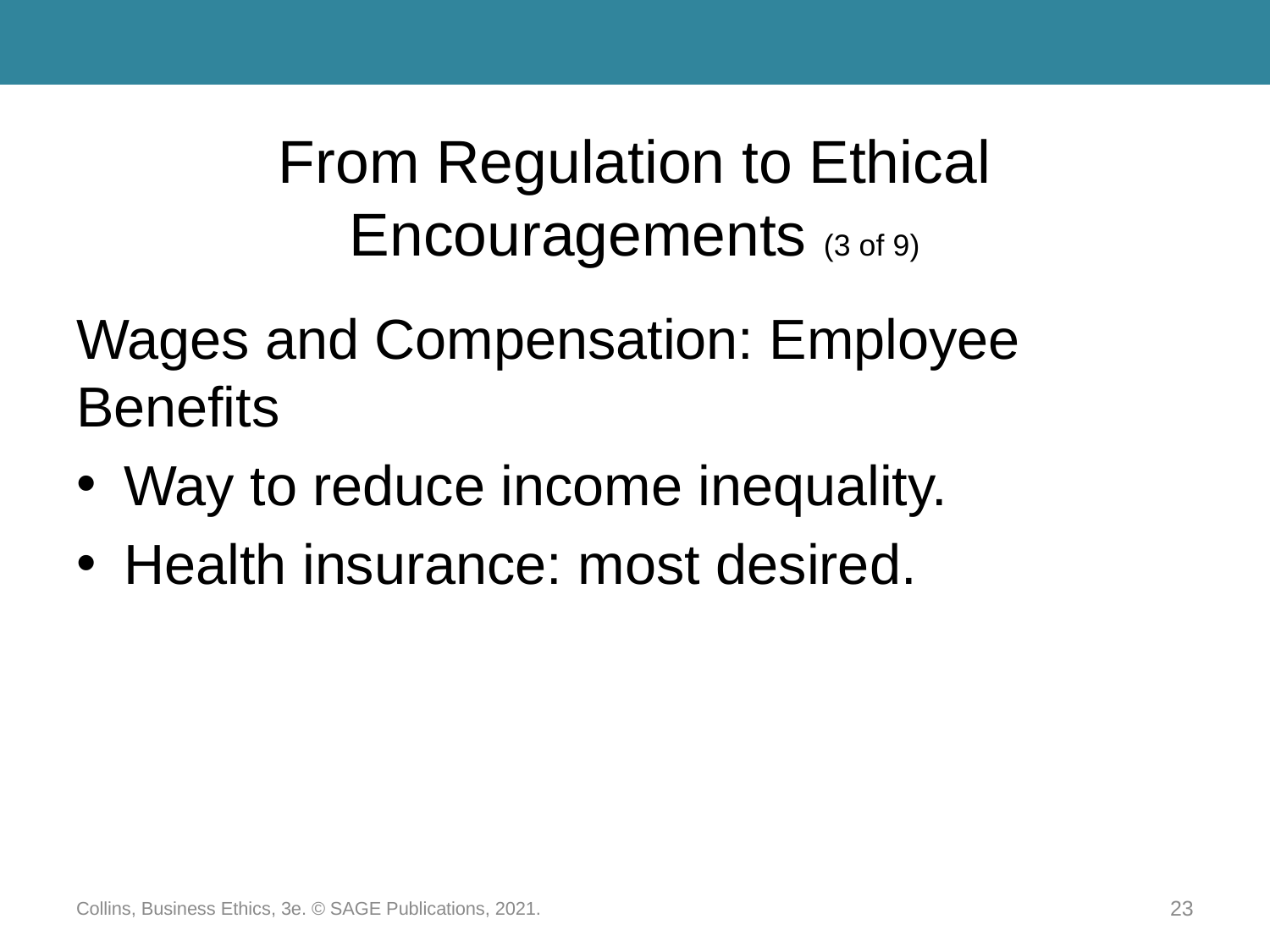

# From Regulation to Ethical Encouragements (3 of 9)
Wages and Compensation: Employee Benefits
Way to reduce income inequality.
Health insurance: most desired.
Collins, Business Ethics, 3e. © SAGE Publications, 2021.
23